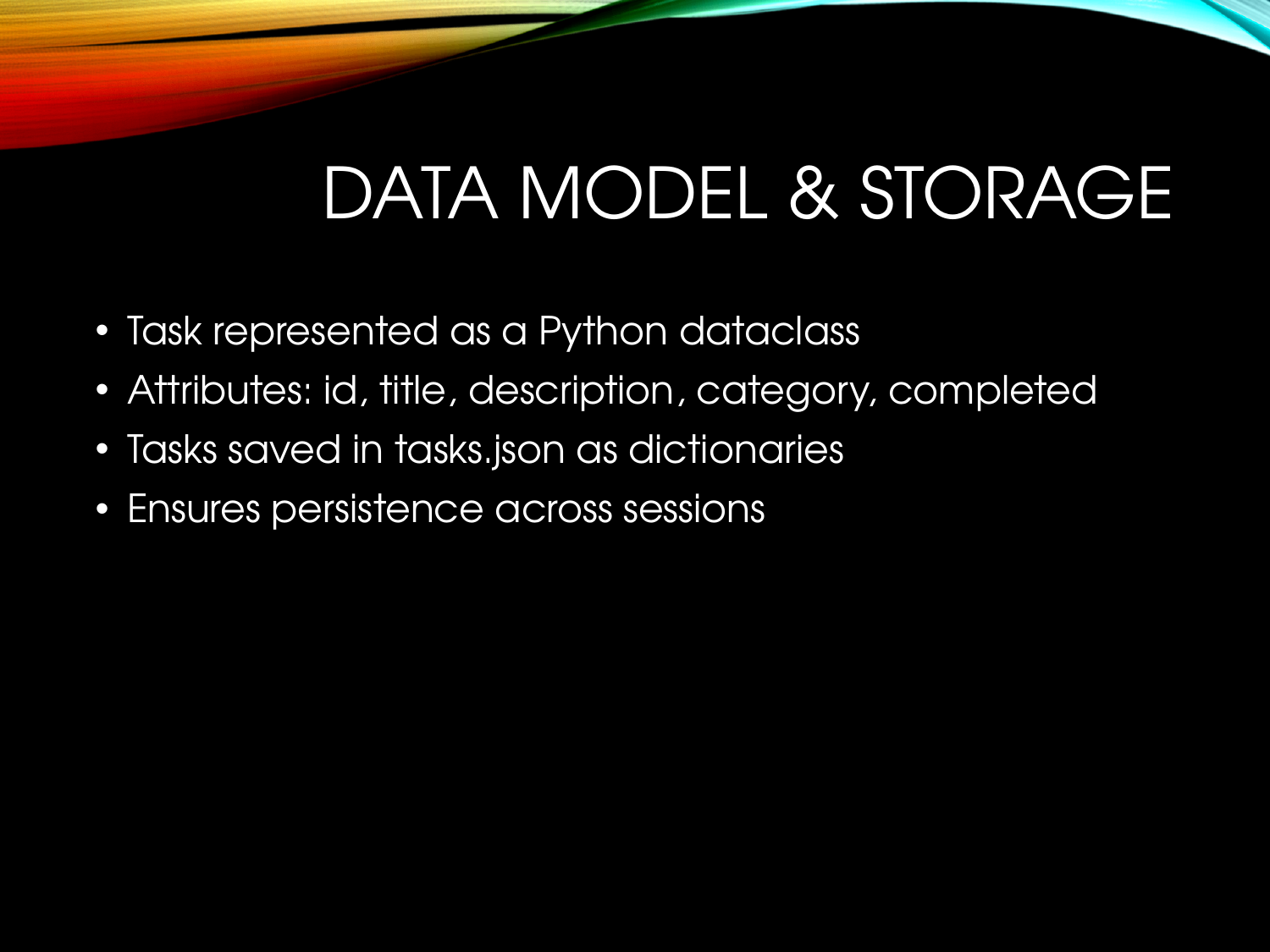

# Data Model & Storage
Task represented as a Python dataclass
Attributes: id, title, description, category, completed
Tasks saved in tasks.json as dictionaries
Ensures persistence across sessions